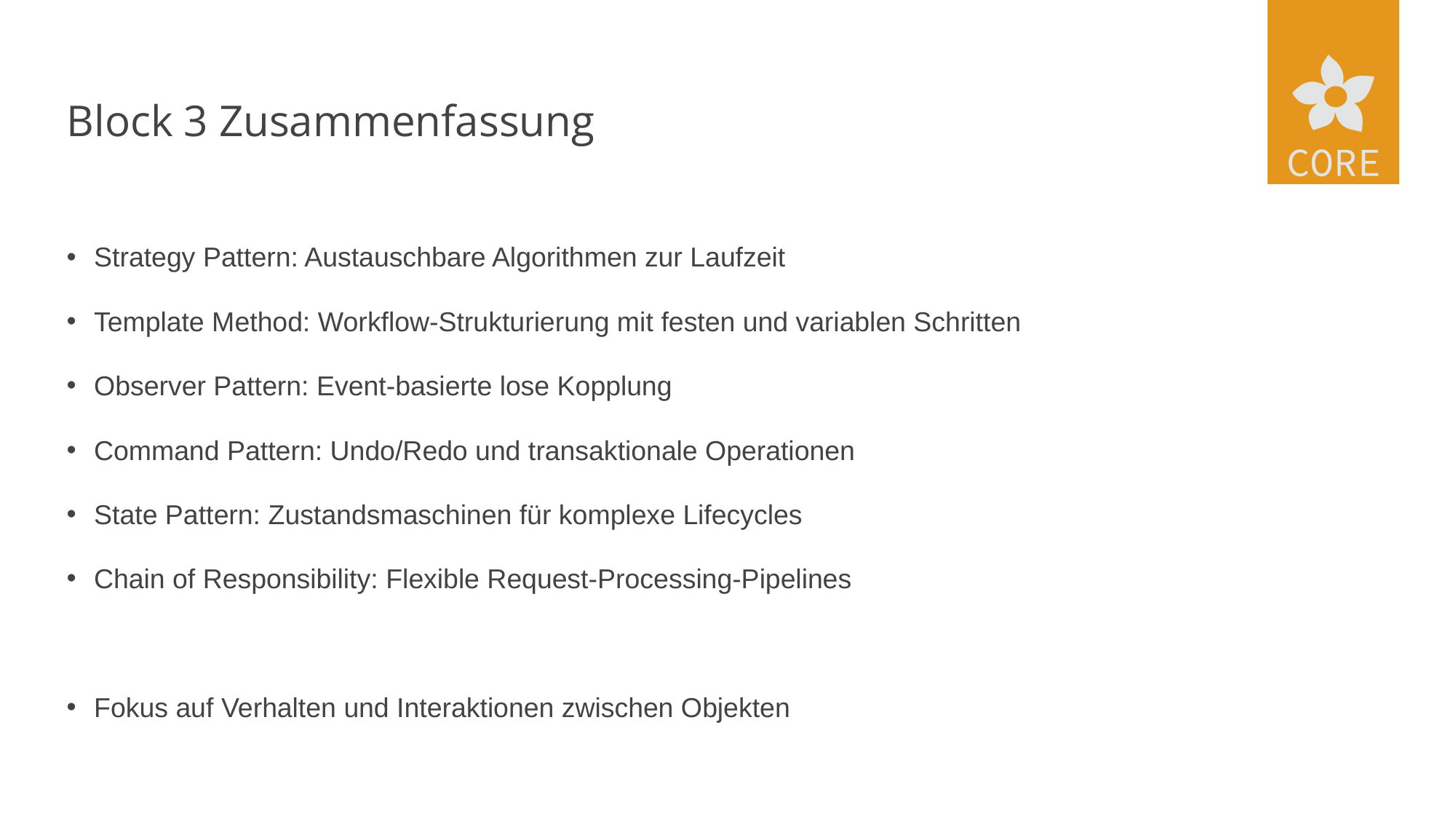

# Block 3 Zusammenfassung
Strategy Pattern: Austauschbare Algorithmen zur Laufzeit
Template Method: Workflow-Strukturierung mit festen und variablen Schritten
Observer Pattern: Event-basierte lose Kopplung
Command Pattern: Undo/Redo und transaktionale Operationen
State Pattern: Zustandsmaschinen für komplexe Lifecycles
Chain of Responsibility: Flexible Request-Processing-Pipelines

Fokus auf Verhalten und Interaktionen zwischen Objekten